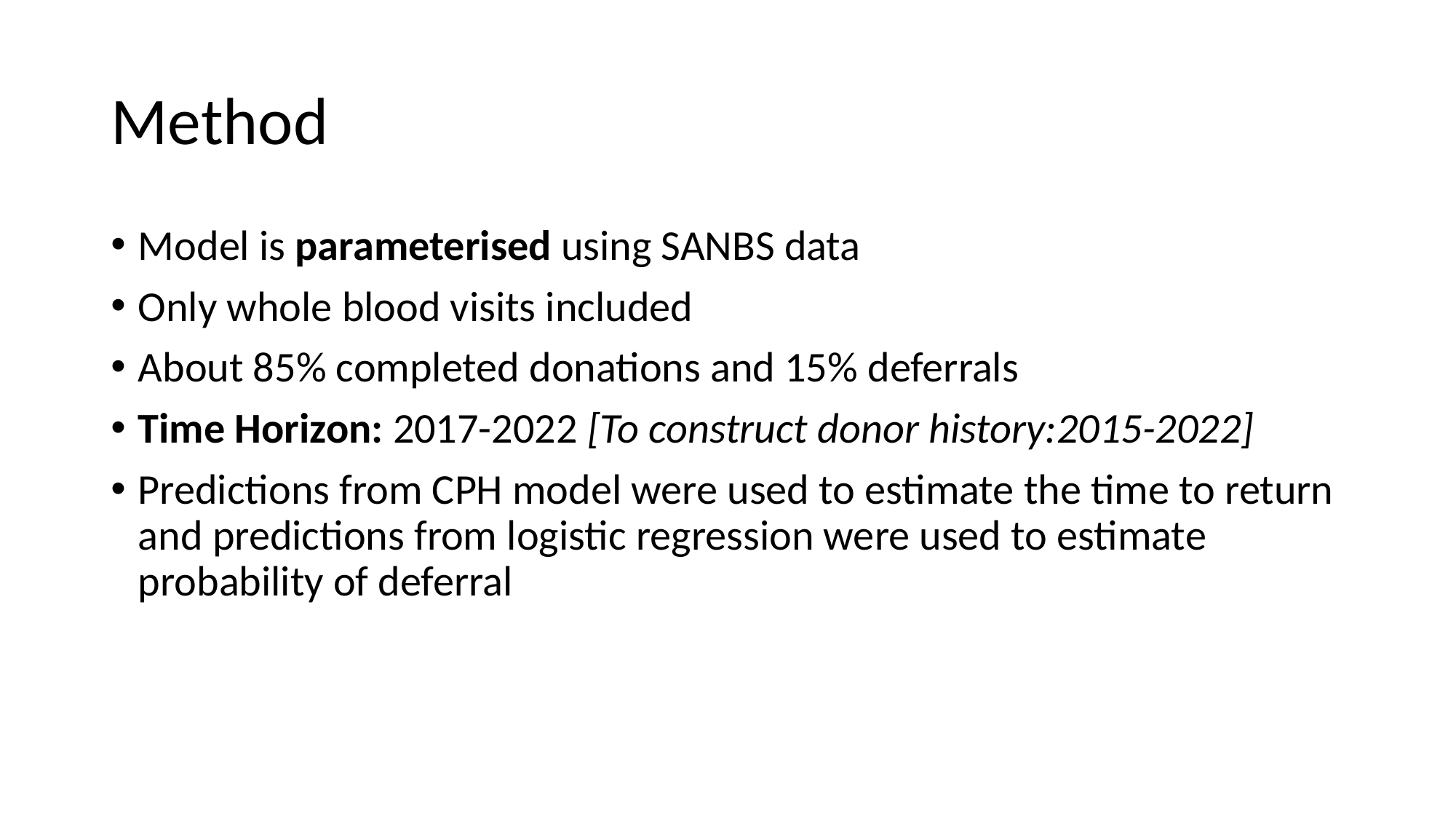

# Method
Model is parameterised using SANBS data
Only whole blood visits included
About 85% completed donations and 15% deferrals
Time Horizon: 2017-2022 [To construct donor history:2015-2022]
Predictions from CPH model were used to estimate the time to return and predictions from logistic regression were used to estimate probability of deferral